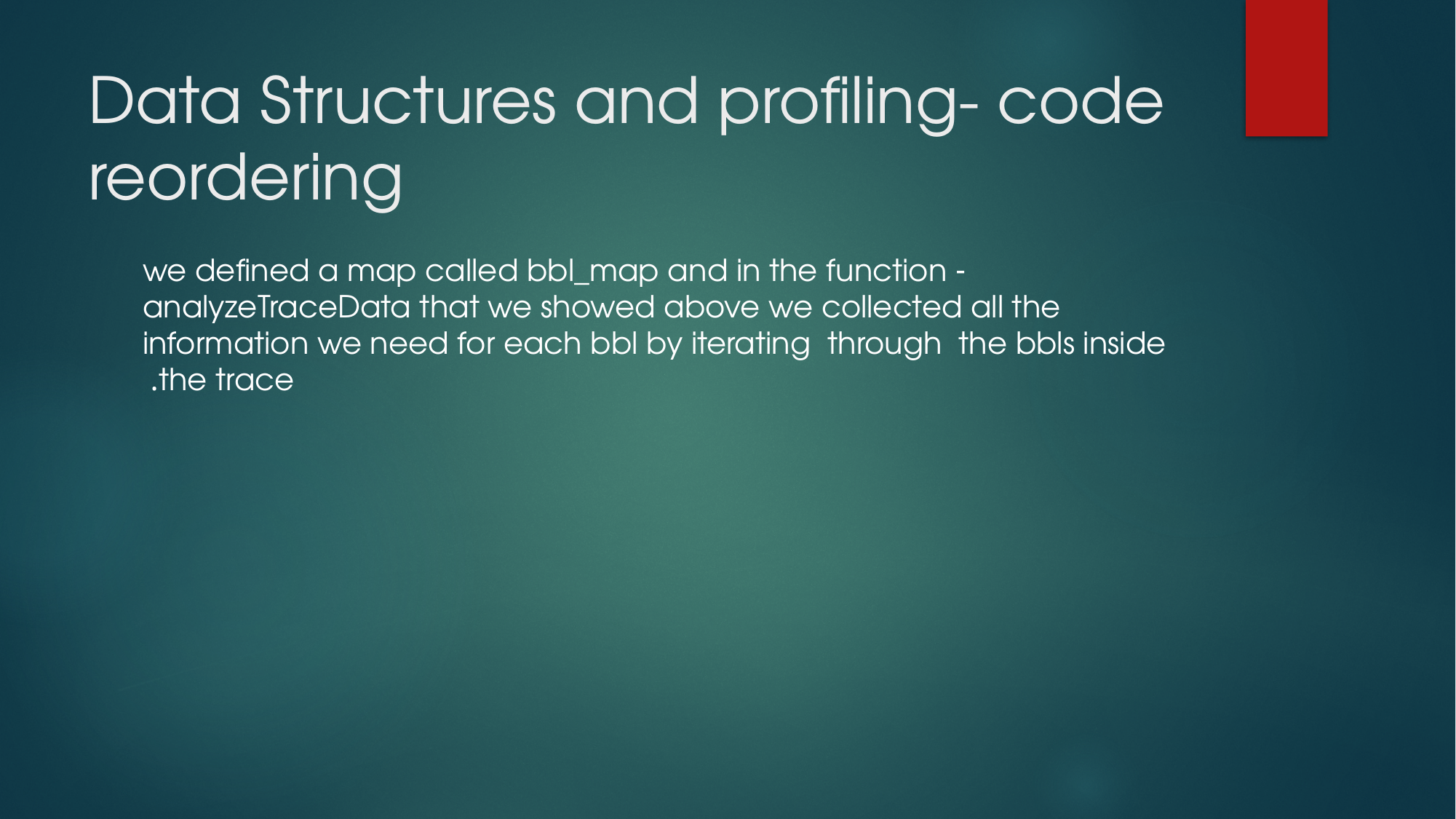

# Data Structures and profiling- code reordering
- we defined a map called bbl_map and in the function analyzeTraceData that we showed above we collected all the information we need for each bbl by iterating  through  the bbls inside the trace.